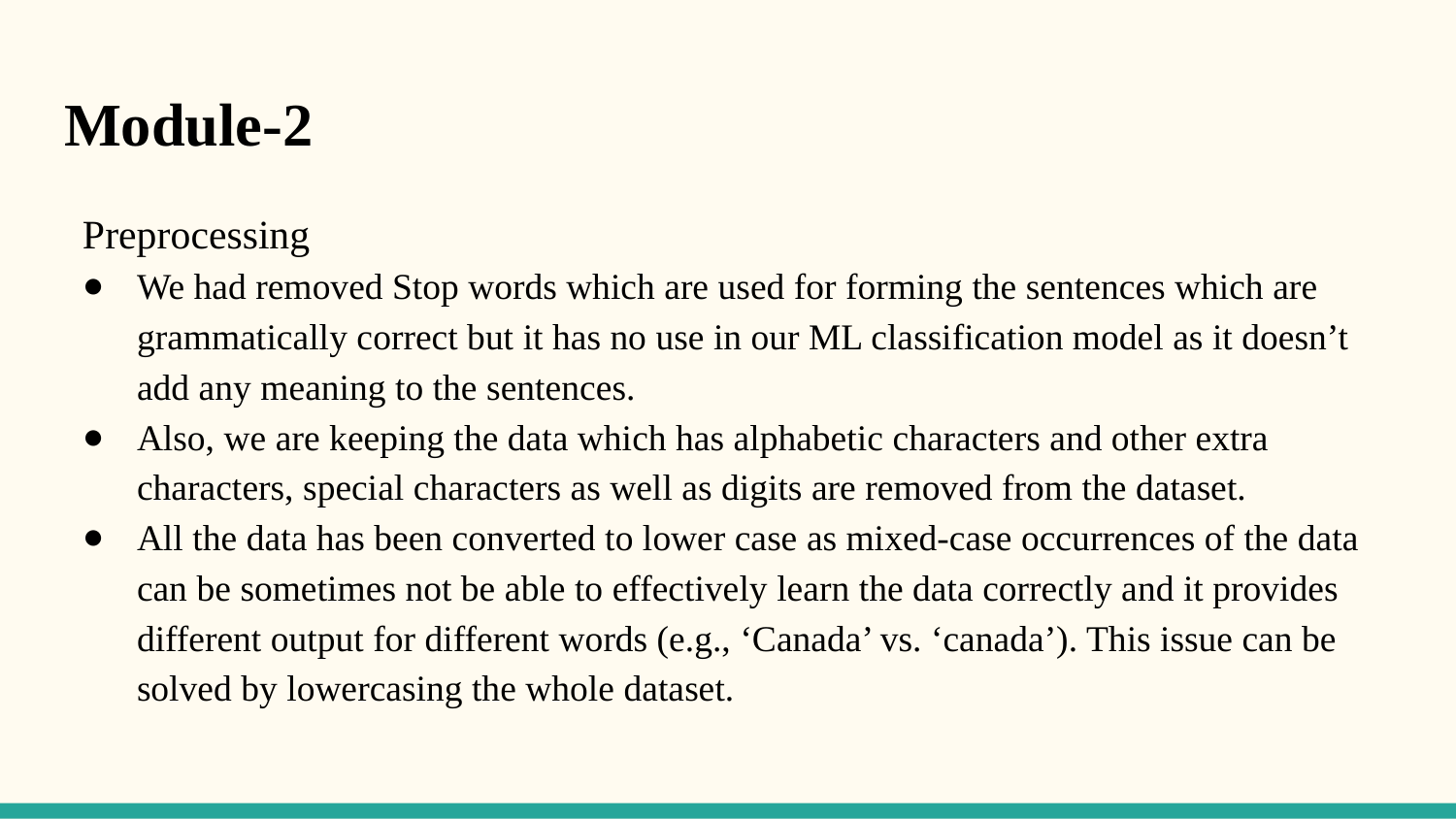

# Module-2
Preprocessing
We had removed Stop words which are used for forming the sentences which are grammatically correct but it has no use in our ML classification model as it doesn’t add any meaning to the sentences.
Also, we are keeping the data which has alphabetic characters and other extra characters, special characters as well as digits are removed from the dataset.
All the data has been converted to lower case as mixed-case occurrences of the data can be sometimes not be able to effectively learn the data correctly and it provides different output for different words (e.g., ‘Canada’ vs. ‘canada’). This issue can be solved by lowercasing the whole dataset.